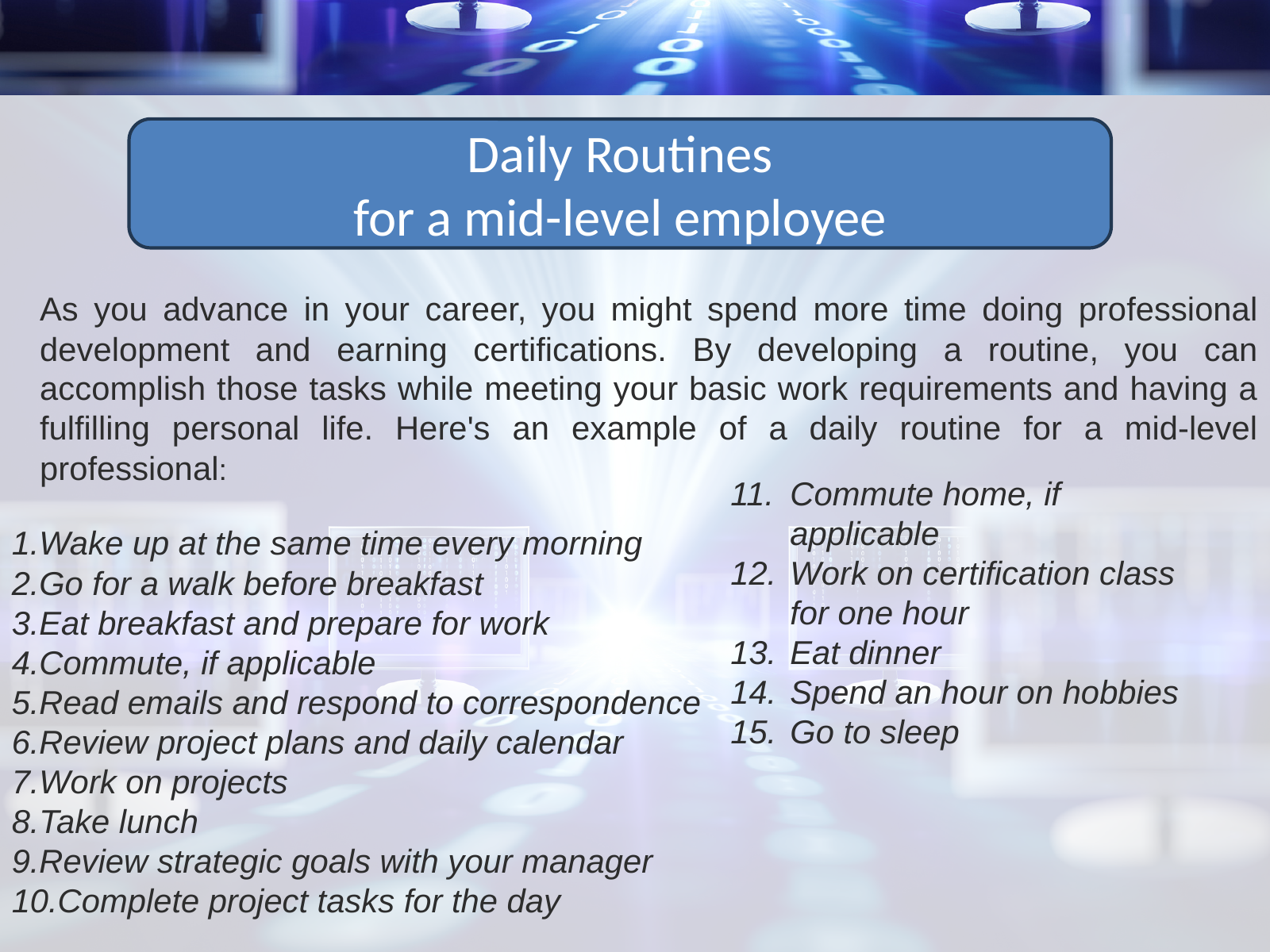

As you advance in your career, you might spend more time doing professional development and earning certifications. By developing a routine, you can accomplish those tasks while meeting your basic work requirements and having a fulfilling personal life. Here's an example of a daily routine for a mid-level professional:

Wake up at the same time every morning
Go for a walk before breakfast
Eat breakfast and prepare for work
Commute, if applicable
Read emails and respond to correspondence
Review project plans and daily calendar
Work on projects
Take lunch
Review strategic goals with your manager
Complete project tasks for the day

Daily Routines
for a mid-level employee
Commute home, if applicable
Work on certification class for one hour
Eat dinner
Spend an hour on hobbies
Go to sleep